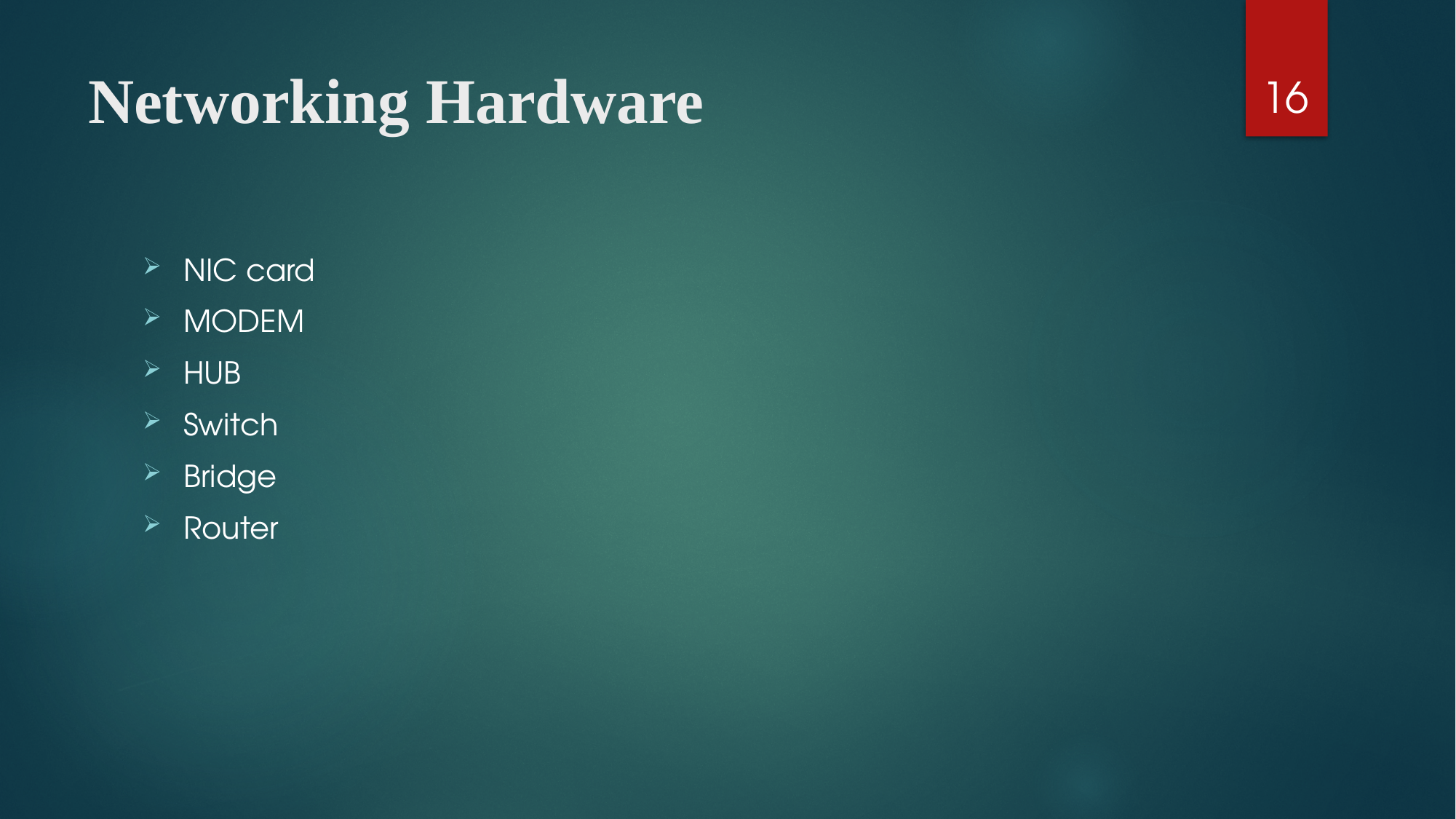

16
# Networking Hardware
NIC card
MODEM
HUB
Switch
Bridge
Router